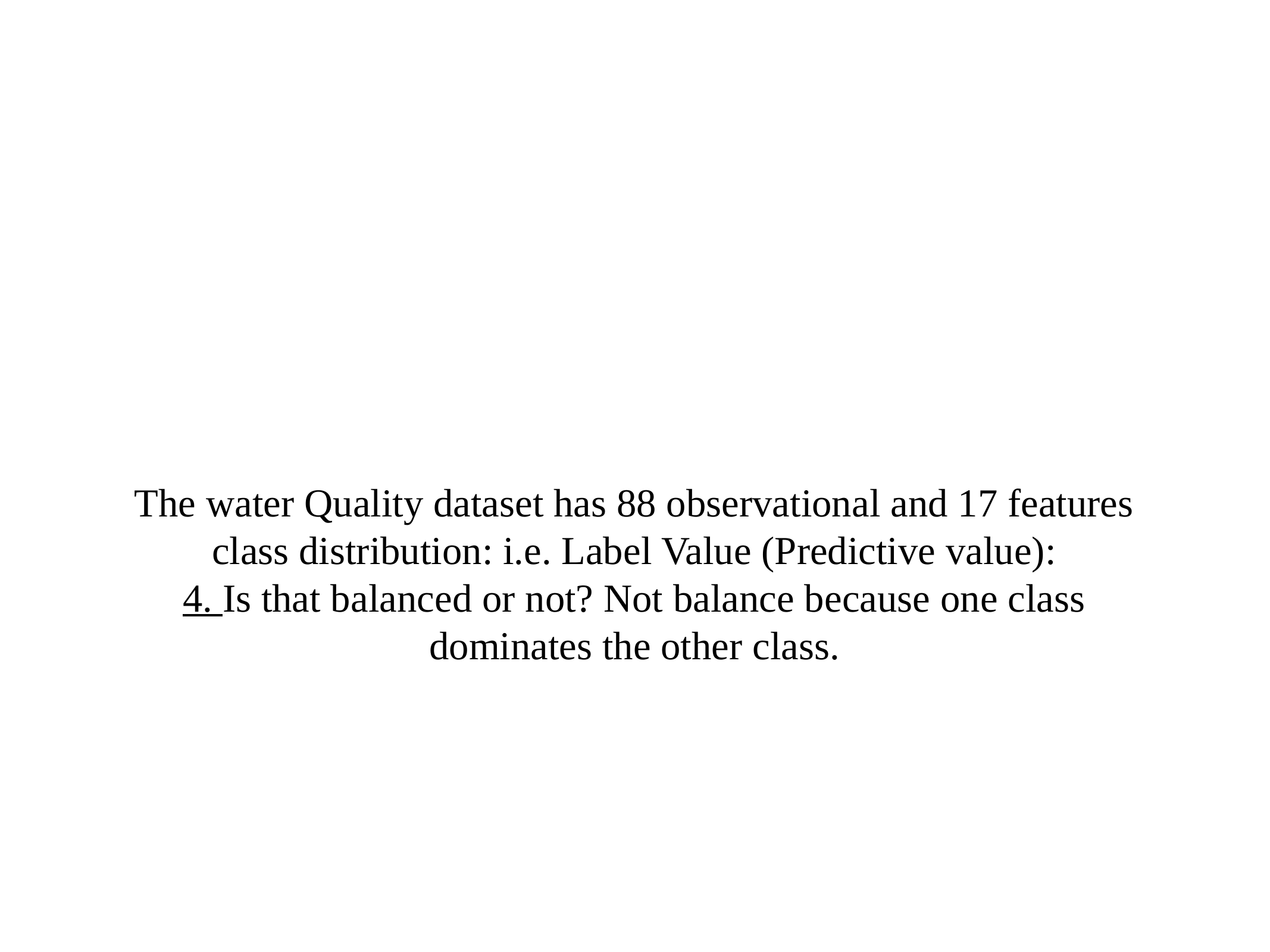

# The water Quality dataset has 88 observational and 17 features class distribution: i.e. Label Value (Predictive value): 4. Is that balanced or not? Not balance because one class dominates the other class.